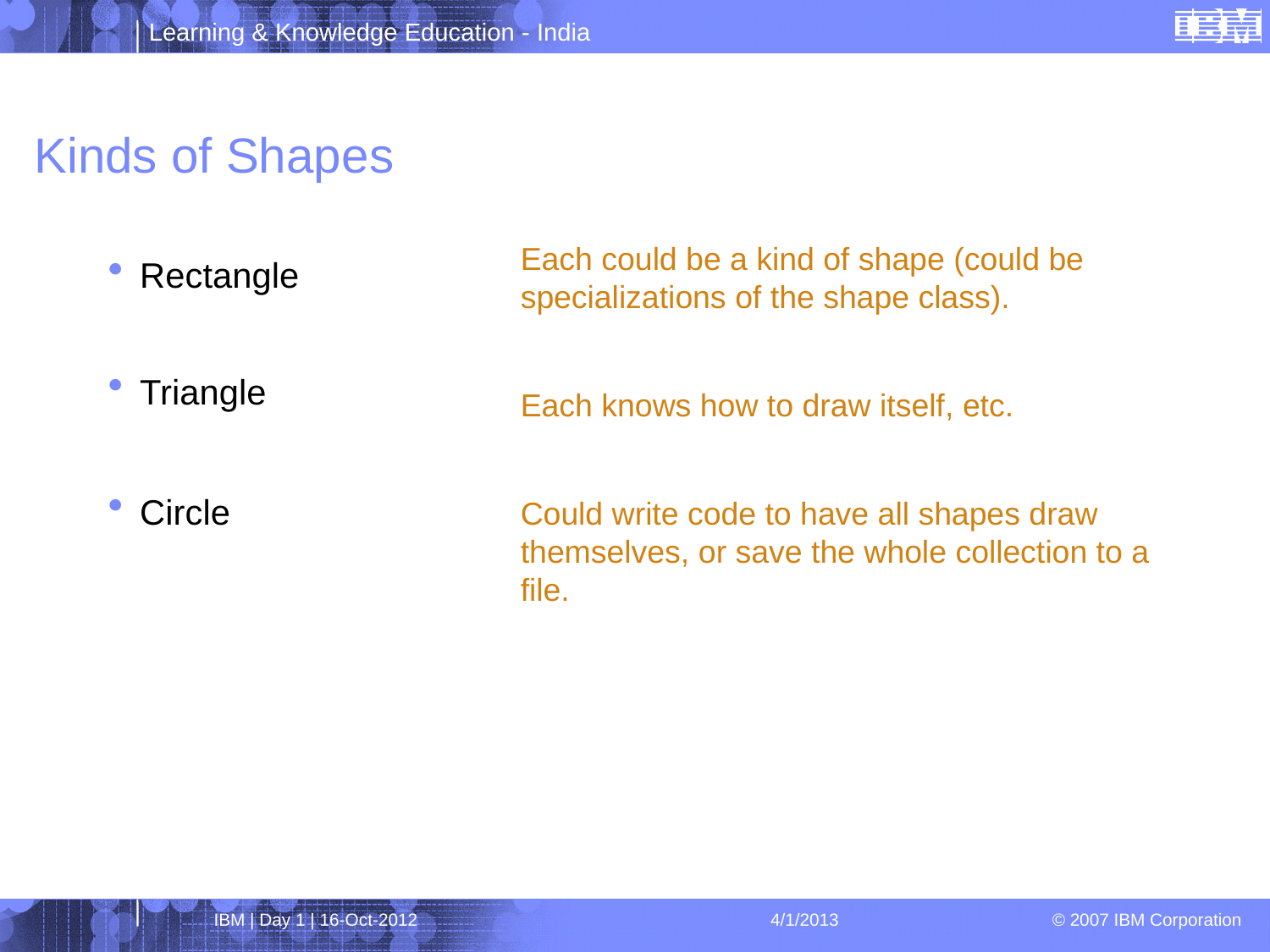

# Kinds of Shapes
Each could be a kind of shape (could be specializations of the shape class).

Each knows how to draw itself, etc.

Could write code to have all shapes draw themselves, or save the whole collection to a file.
Rectangle

Triangle

Circle
IBM | Day 1 | 16-Oct-2012
4/1/2013